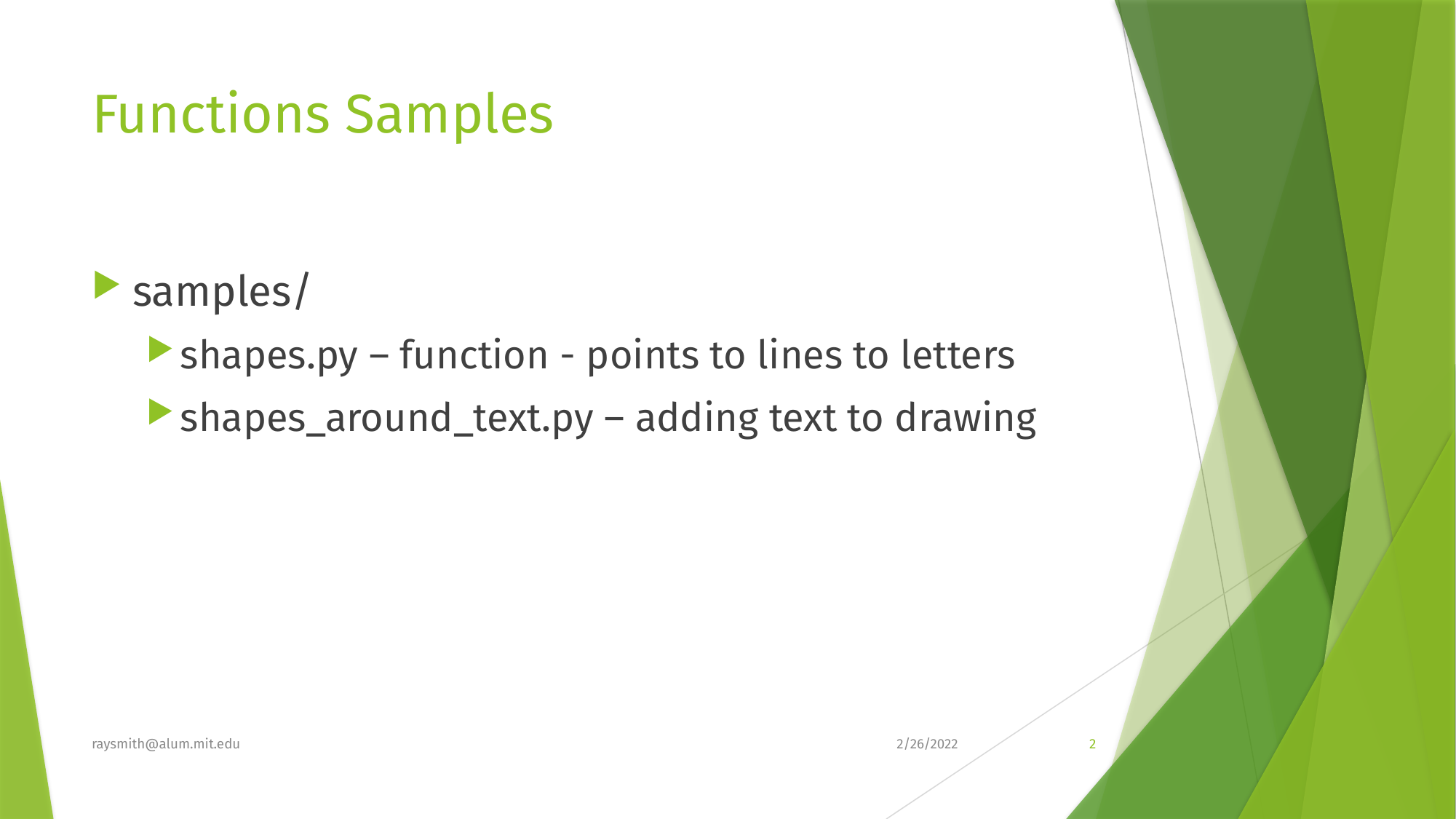

# Functions Samples
samples/
shapes.py – function - points to lines to letters
shapes_around_text.py – adding text to drawing

raysmith@alum.mit.edu
2/26/2022
2